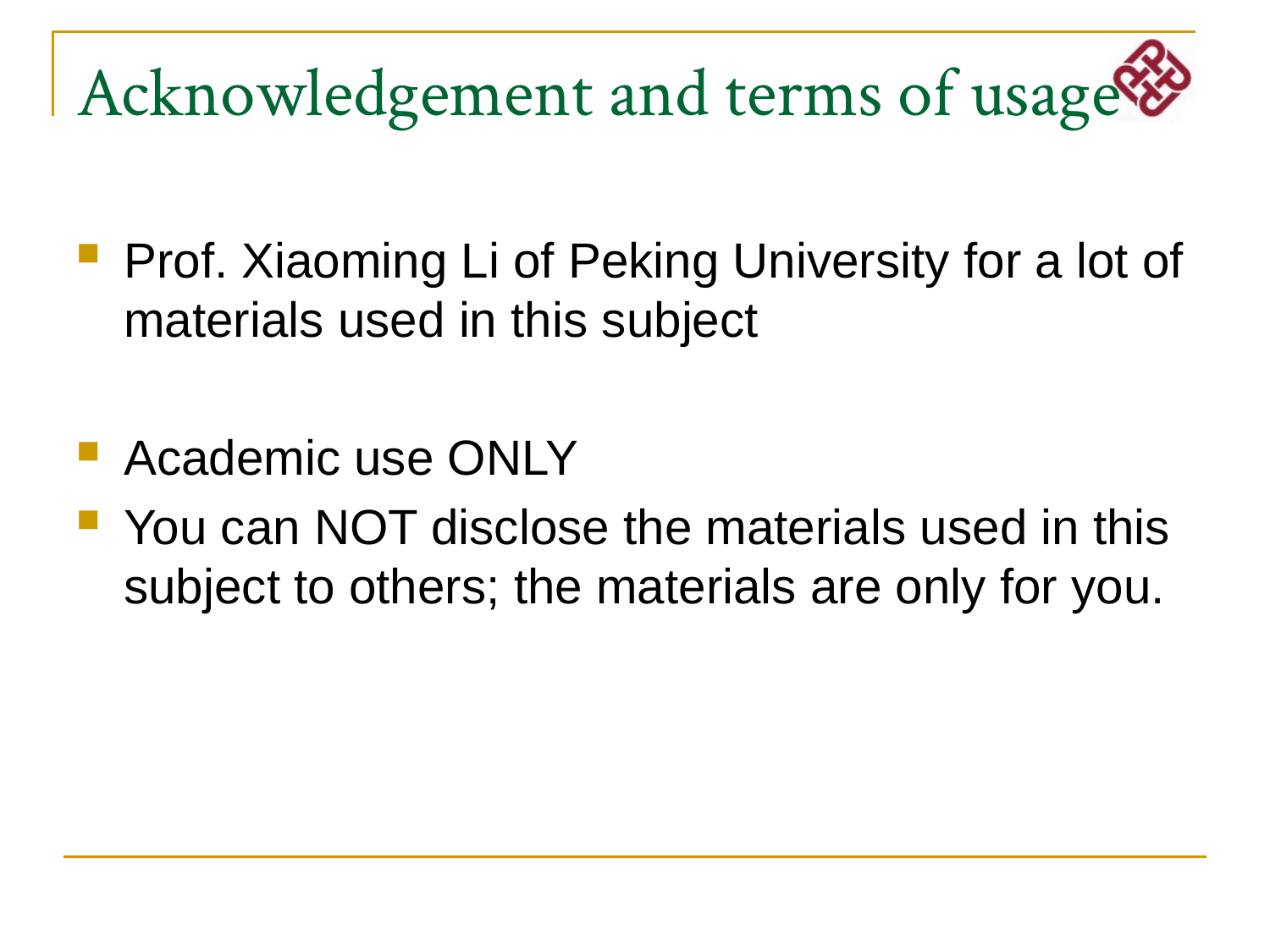

# Acknowledgement and terms of usage
Prof. Xiaoming Li of Peking University for a lot of materials used in this subject

Academic use ONLY
You can NOT disclose the materials used in this subject to others; the materials are only for you.
23